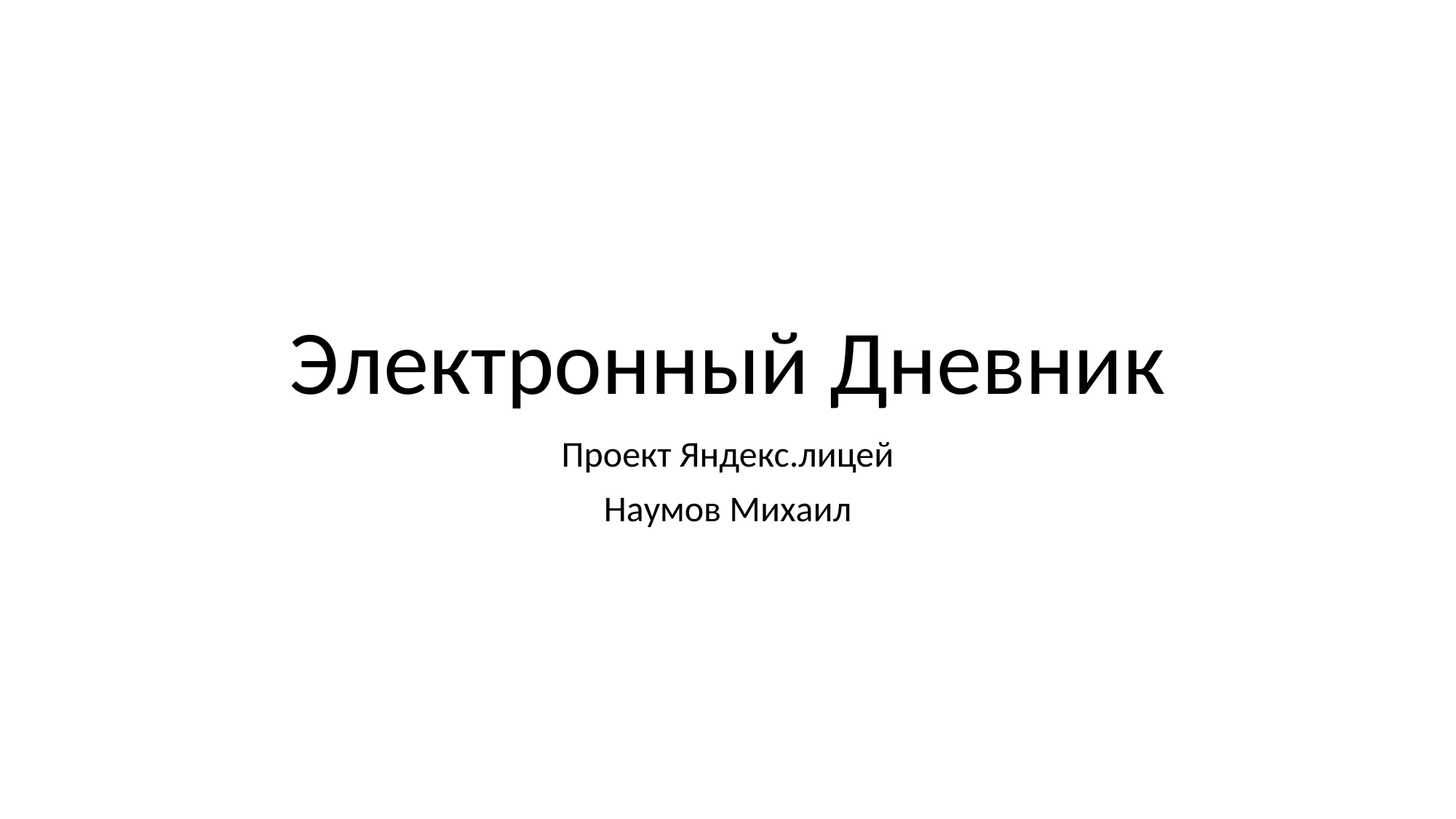

# Электронный Дневник
Проект Яндекс.лицей
Наумов Михаил